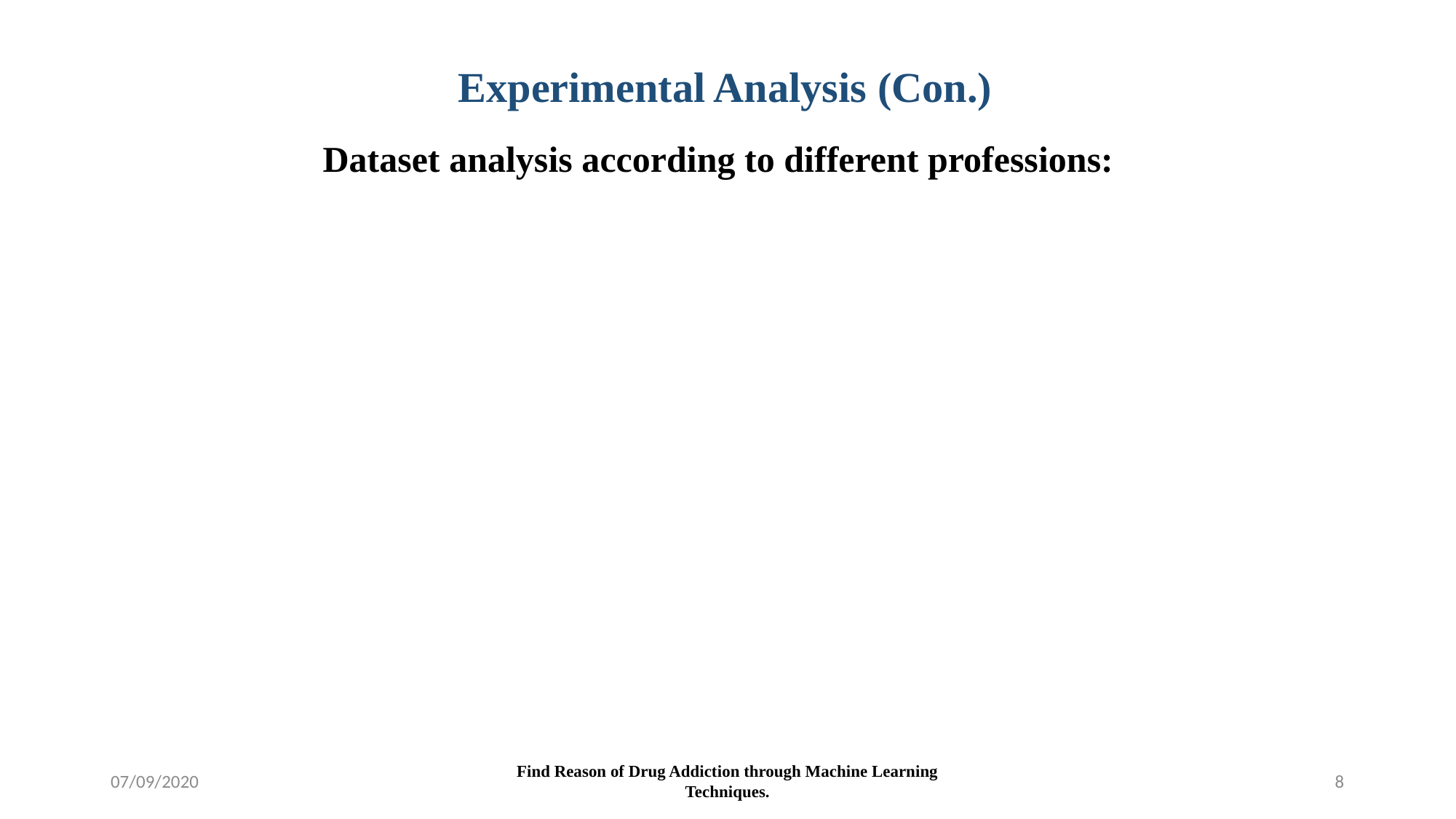

Experimental Analysis (Con.)

Dataset analysis according to different professions:

07/09/2020
Find Reason of Drug Addiction through Machine Learning Techniques.
8